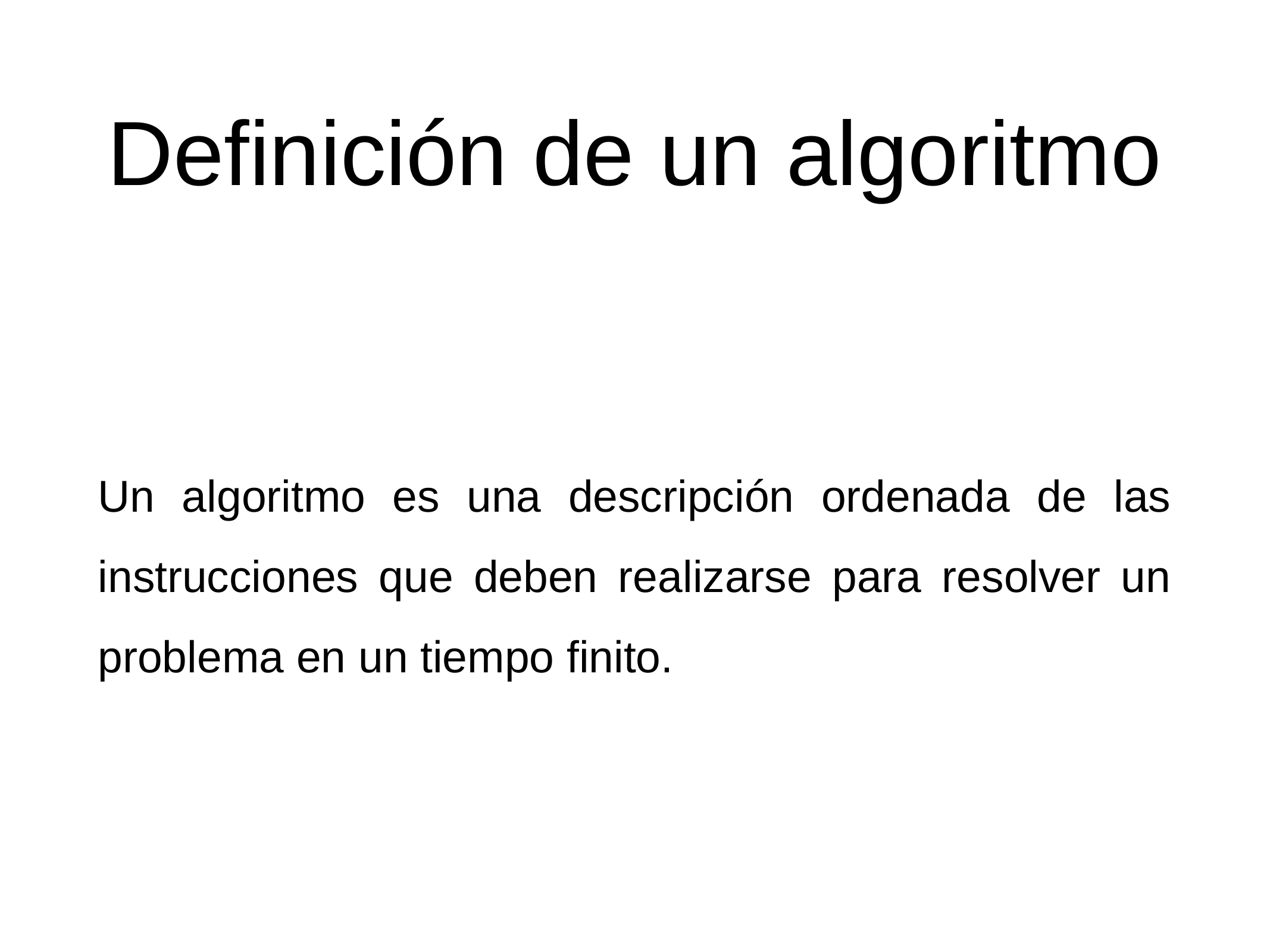

# Definición de un algoritmo
Un algoritmo es una descripción ordenada de las instrucciones que deben realizarse para resolver un problema en un tiempo finito.